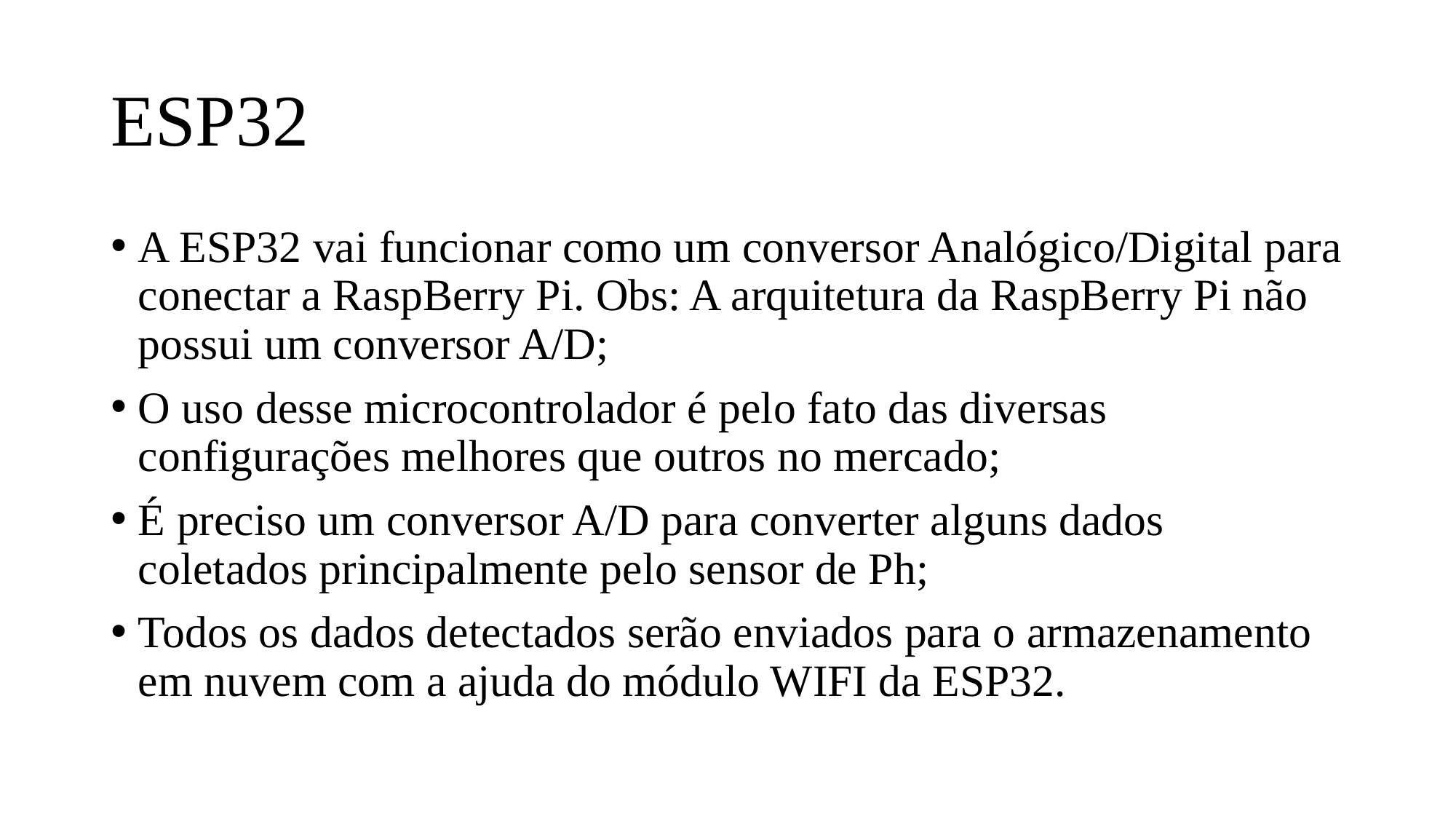

# ESP32
A ESP32 vai funcionar como um conversor Analógico/Digital para conectar a RaspBerry Pi. Obs: A arquitetura da RaspBerry Pi não possui um conversor A/D;
O uso desse microcontrolador é pelo fato das diversas configurações melhores que outros no mercado;
É preciso um conversor A/D para converter alguns dados coletados principalmente pelo sensor de Ph;
Todos os dados detectados serão enviados para o armazenamento em nuvem com a ajuda do módulo WIFI da ESP32.